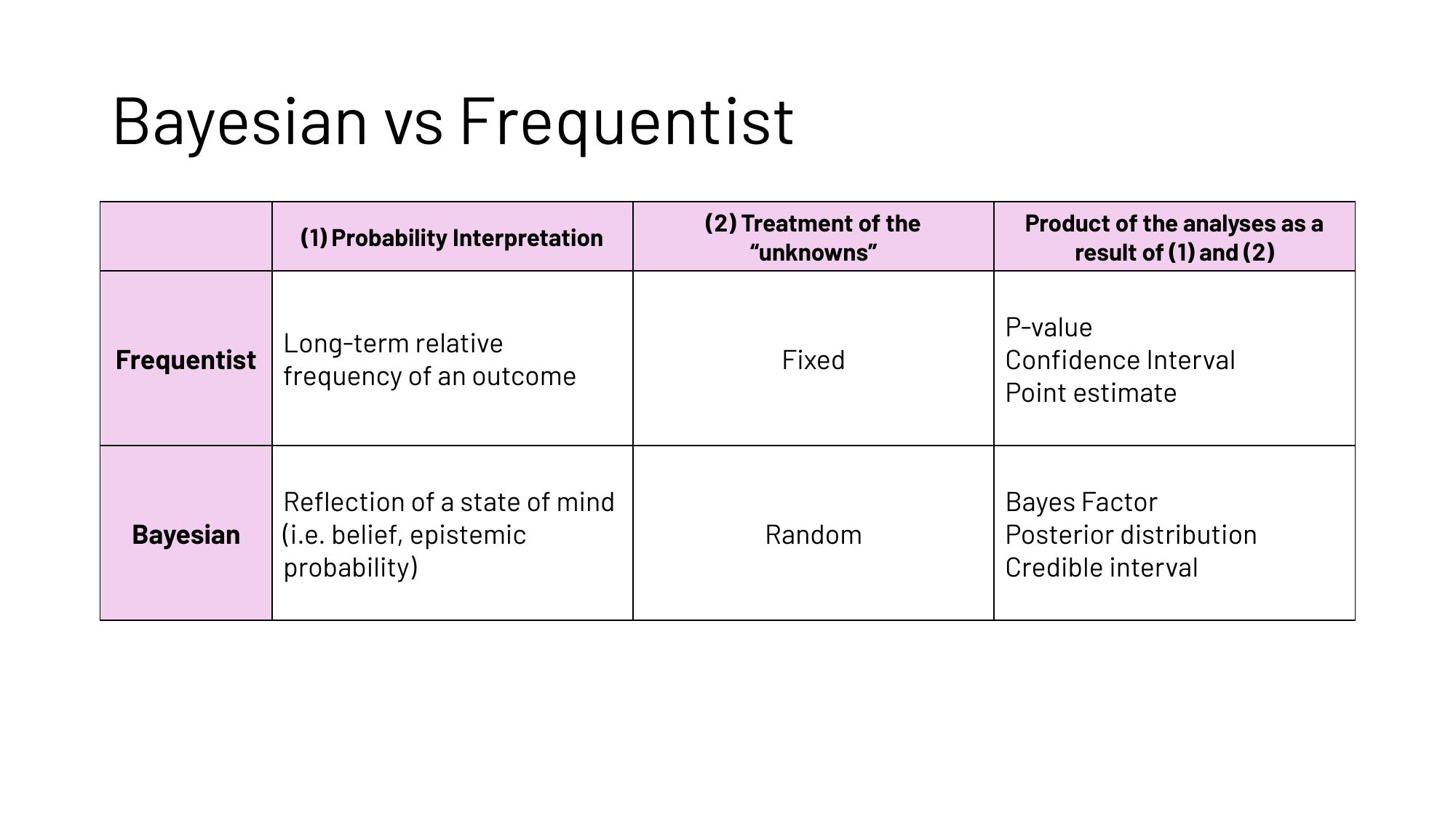

# Bayesian vs Frequentist
|  | (1) Probability Interpretation | (2) Treatment of the “unknowns” | Product of the analyses as a result of (1) and (2) |
| --- | --- | --- | --- |
| Frequentist | Long-term relative frequency of an outcome | Fixed | P-value Confidence Interval Point estimate |
| Bayesian | Reflection of a state of mind (i.e. belief, epistemic probability) | Random | Bayes Factor Posterior distribution Credible interval |